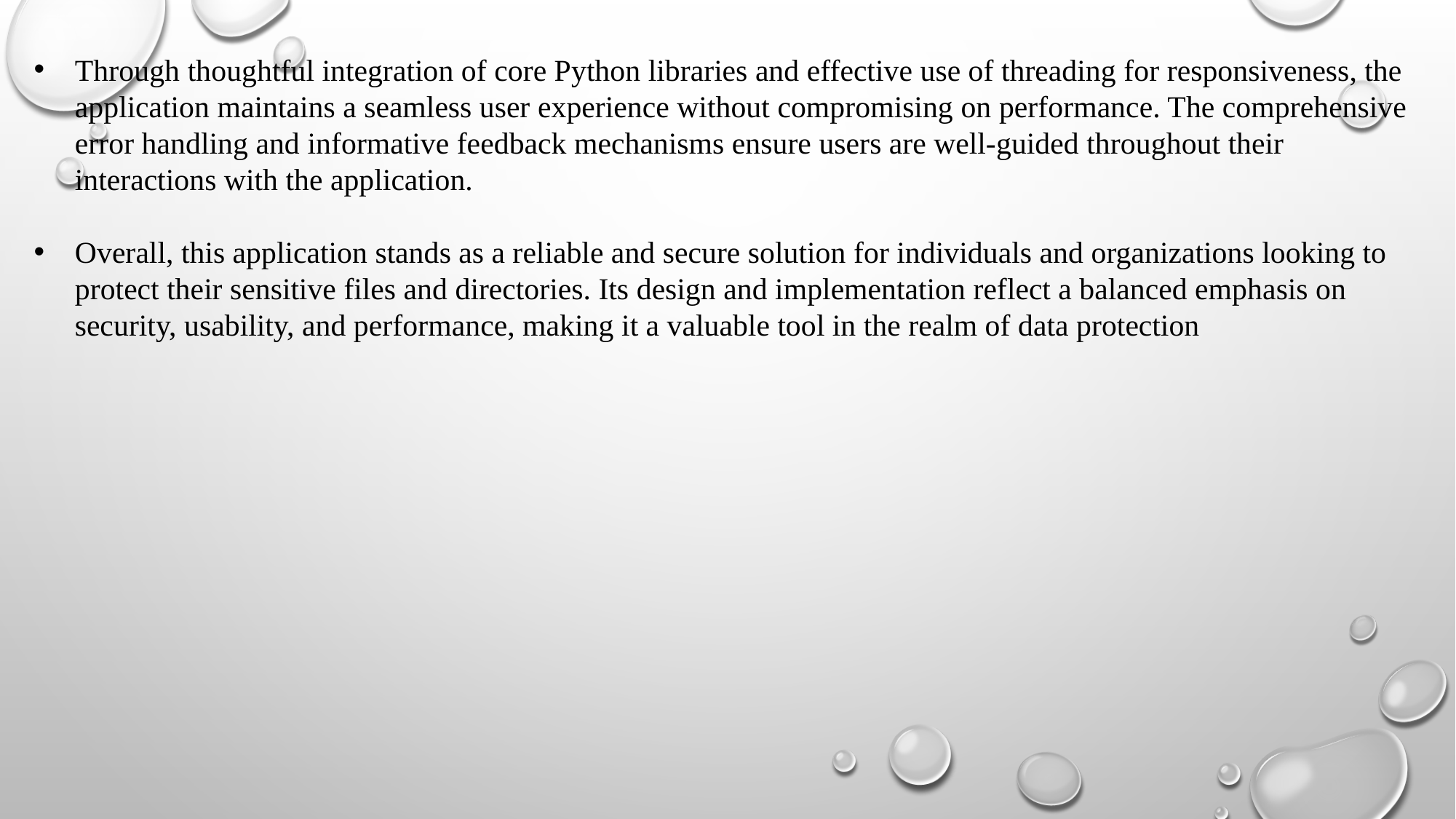

Through thoughtful integration of core Python libraries and effective use of threading for responsiveness, the application maintains a seamless user experience without compromising on performance. The comprehensive error handling and informative feedback mechanisms ensure users are well-guided throughout their interactions with the application.

Overall, this application stands as a reliable and secure solution for individuals and organizations looking to protect their sensitive files and directories. Its design and implementation reflect a balanced emphasis on security, usability, and performance, making it a valuable tool in the realm of data protection